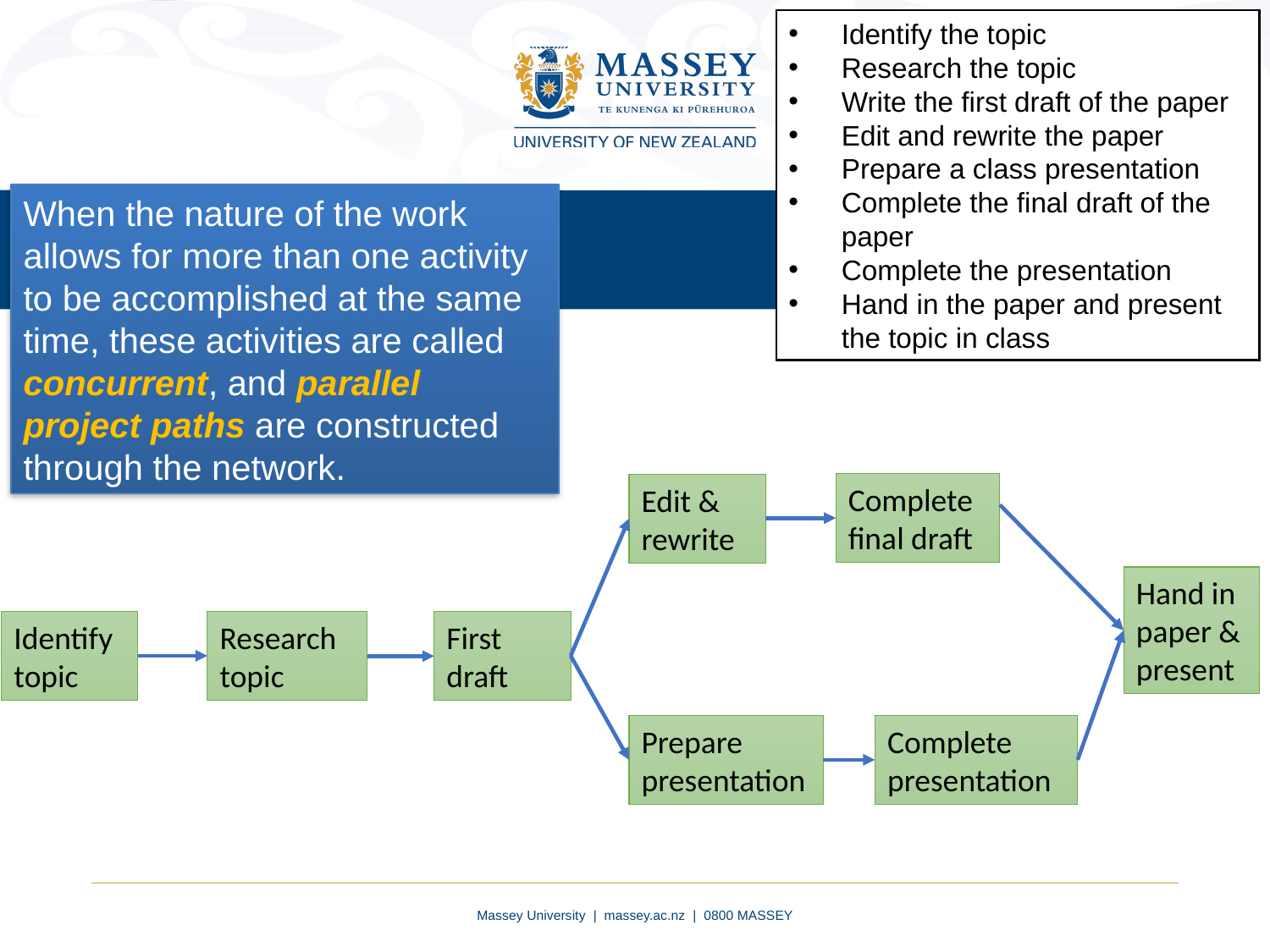

Identify the topic
Research the topic
Write the first draft of the paper
Edit and rewrite the paper
Prepare a class presentation
Complete the final draft of the paper
Complete the presentation
Hand in the paper and present the topic in class
When the nature of the work allows for more than one activity to be accomplished at the same time, these activities are called concurrent, and parallel project paths are constructed through the network.
EXAMPLE
Complete final draft
Edit & rewrite
Hand in paper & present
Research topic
First draft
Identify topic
Prepare presentation
Complete presentation